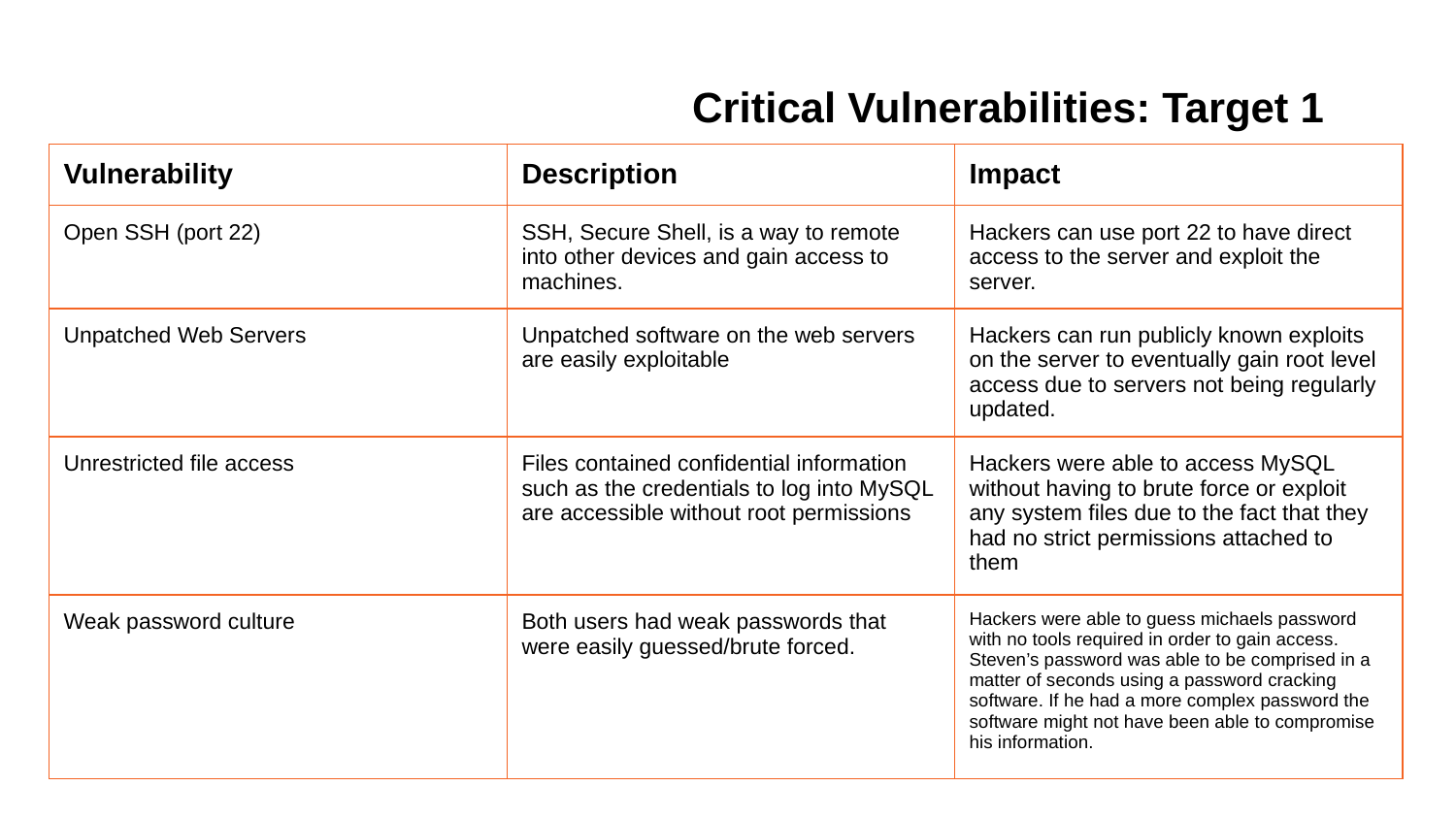

Critical Vulnerabilities: Target 1
| Vulnerability | Description | Impact |
| --- | --- | --- |
| Open SSH (port 22) | SSH, Secure Shell, is a way to remote into other devices and gain access to machines. | Hackers can use port 22 to have direct access to the server and exploit the server. |
| Unpatched Web Servers | Unpatched software on the web servers are easily exploitable | Hackers can run publicly known exploits on the server to eventually gain root level access due to servers not being regularly updated. |
| Unrestricted file access | Files contained confidential information such as the credentials to log into MySQL are accessible without root permissions | Hackers were able to access MySQL without having to brute force or exploit any system files due to the fact that they had no strict permissions attached to them |
| Weak password culture | Both users had weak passwords that were easily guessed/brute forced. | Hackers were able to guess michaels password with no tools required in order to gain access. Steven’s password was able to be comprised in a matter of seconds using a password cracking software. If he had a more complex password the software might not have been able to compromise his information. |